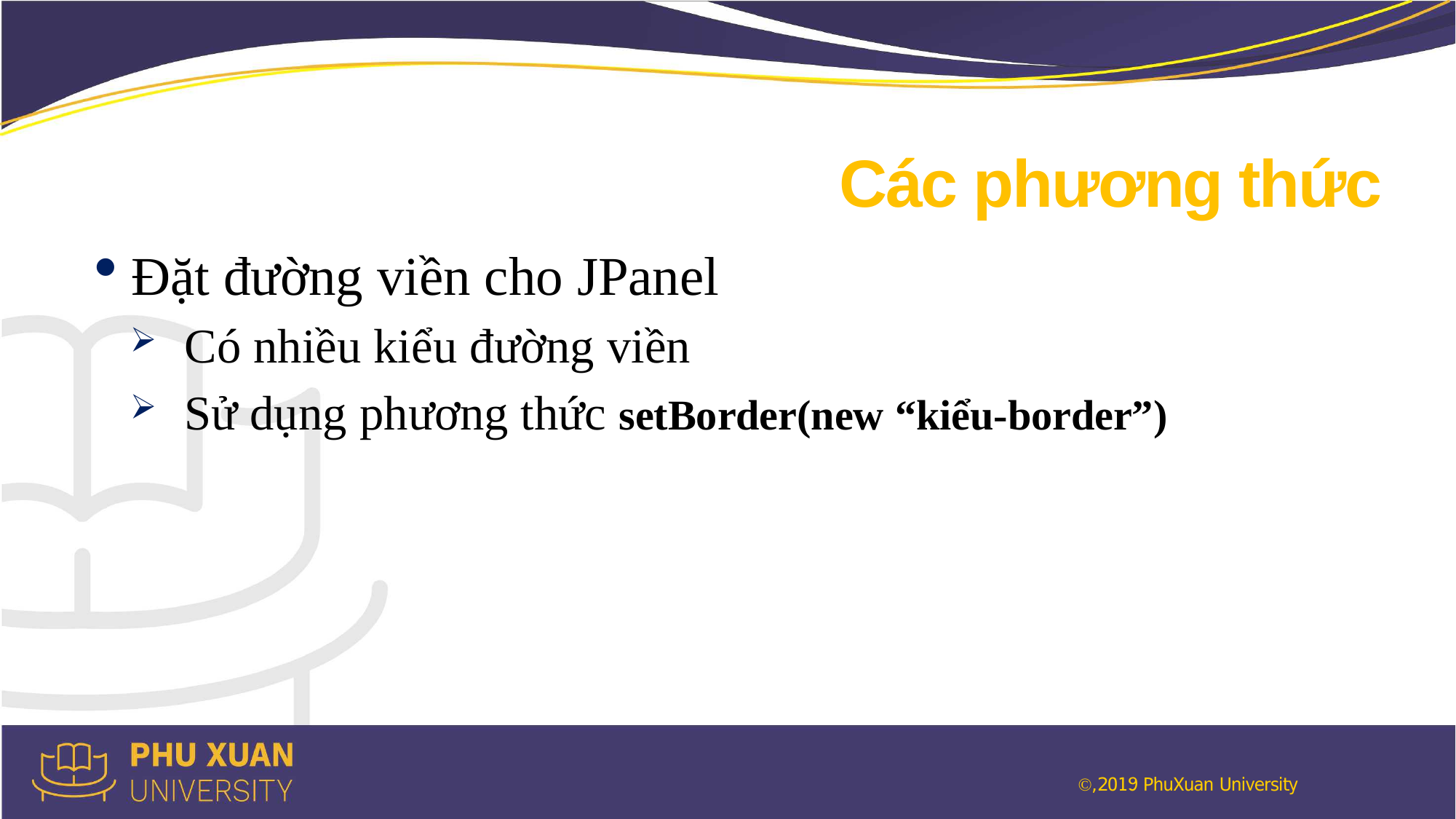

# Các phương thức

Đặt đường viền cho JPanel
Có nhiều kiểu đường viền
Sử dụng phương thức setBorder(new “kiểu-border”)